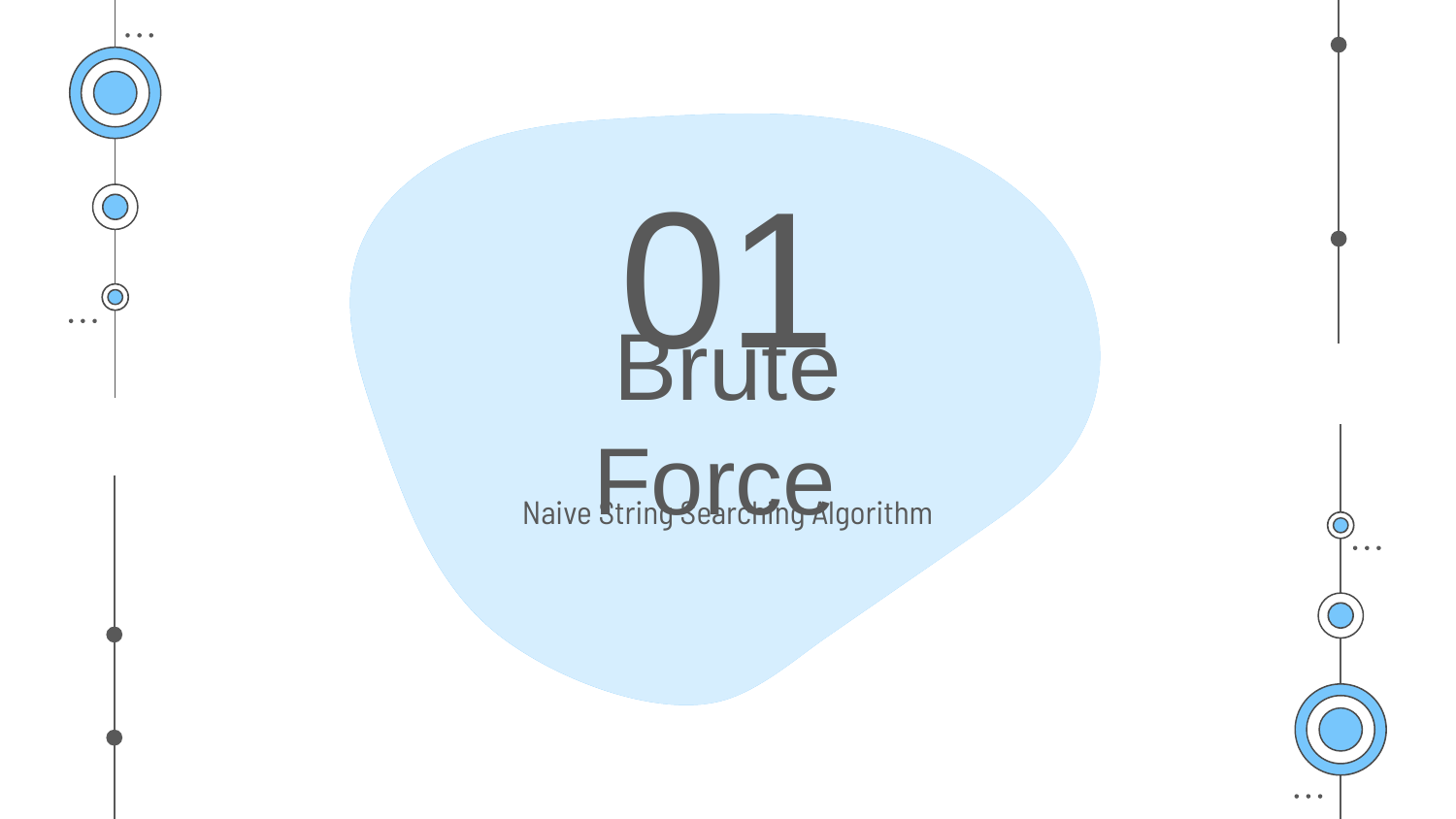

01
# Brute Force
Naive String Searching Algorithm